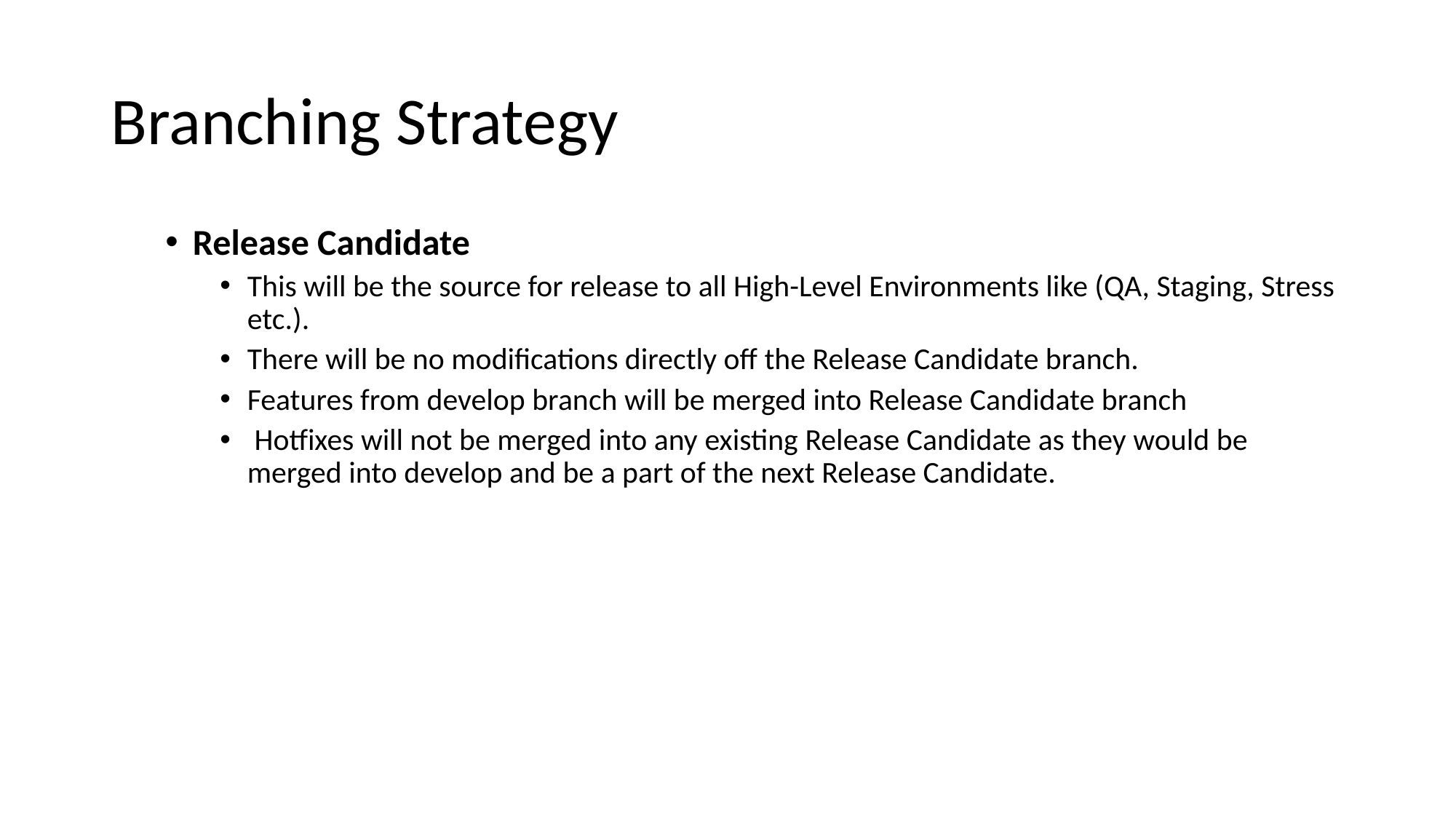

# Branching Strategy
Release Candidate
This will be the source for release to all High-Level Environments like (QA, Staging, Stress etc.).
There will be no modifications directly off the Release Candidate branch.
Features from develop branch will be merged into Release Candidate branch
 Hotfixes will not be merged into any existing Release Candidate as they would be merged into develop and be a part of the next Release Candidate.